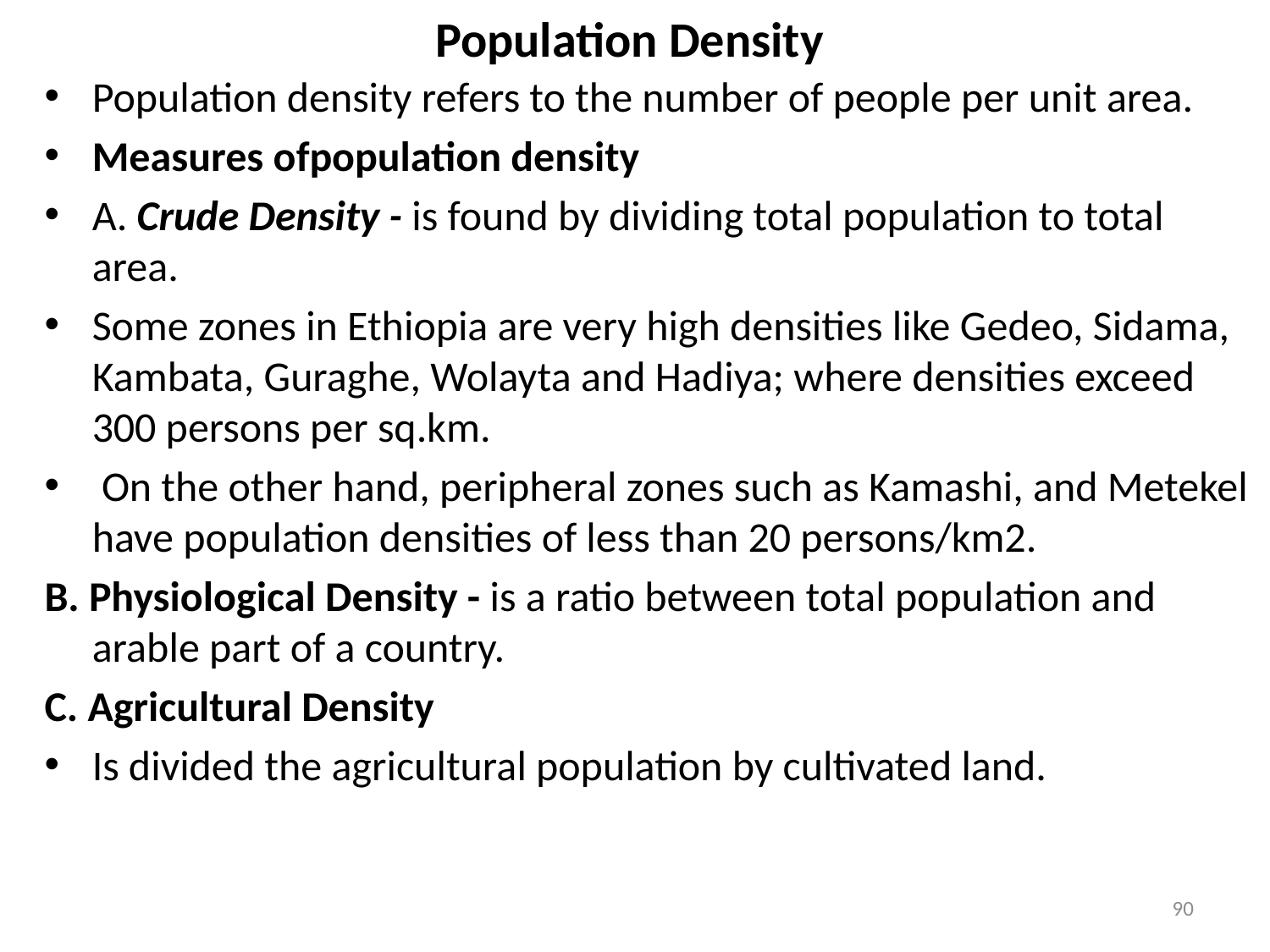

# Population Density
Population density refers to the number of people per unit area.
Measures ofpopulation density
A. Crude Density - is found by dividing total population to total area.
Some zones in Ethiopia are very high densities like Gedeo, Sidama, Kambata, Guraghe, Wolayta and Hadiya; where densities exceed 300 persons per sq.km.
 On the other hand, peripheral zones such as Kamashi, and Metekel have population densities of less than 20 persons/km2.
B. Physiological Density - is a ratio between total population and arable part of a country.
C. Agricultural Density
Is divided the agricultural population by cultivated land.

90